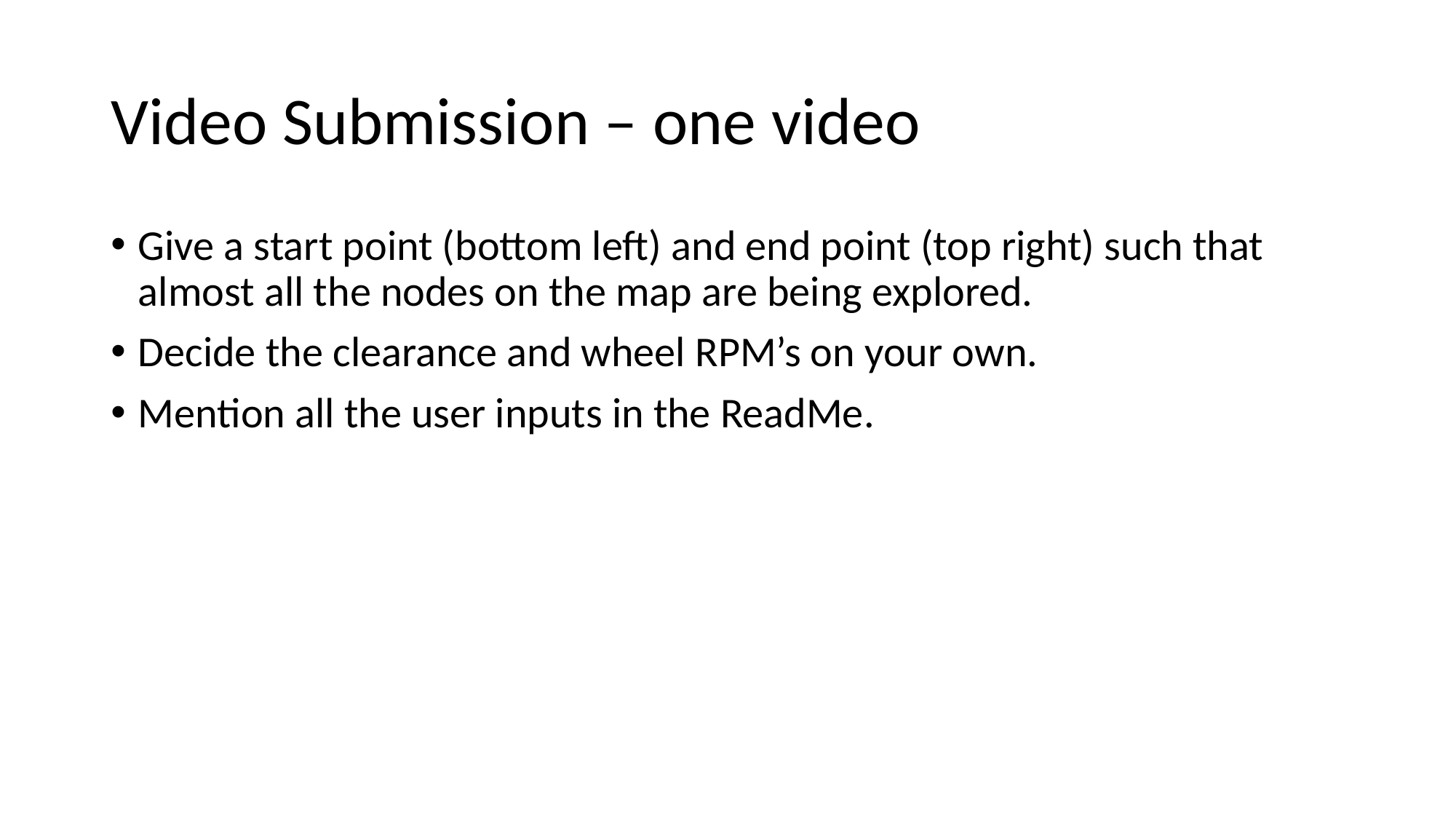

Video Submission – one video
Give a start point (bottom left) and end point (top right) such that almost all the nodes on the map are being explored.
Decide the clearance and wheel RPM’s on your own.
Mention all the user inputs in the ReadMe.